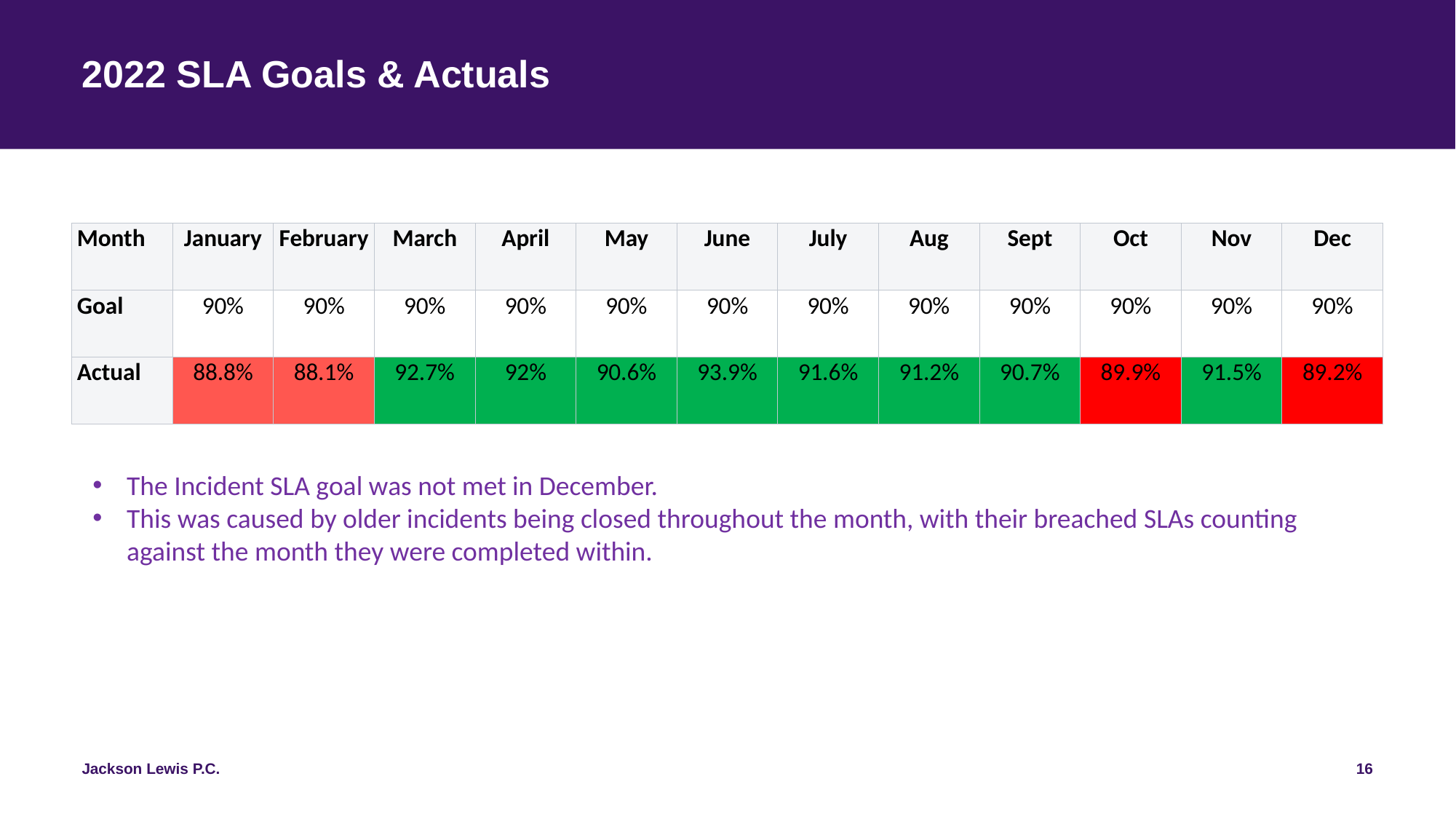

# 2022 SLA Goals & Actuals
| Month | January | February | March | April | May | June | July | Aug | Sept | Oct | Nov | Dec |
| --- | --- | --- | --- | --- | --- | --- | --- | --- | --- | --- | --- | --- |
| Goal | 90% | 90% | 90% | 90% | 90% | 90% | 90% | 90% | 90% | 90% | 90% | 90% |
| Actual | 88.8% | 88.1% | 92.7% | 92% | 90.6% | 93.9% | 91.6% | 91.2% | 90.7% | 89.9% | 91.5% | 89.2% |
The Incident SLA goal was not met in December.
This was caused by older incidents being closed throughout the month, with their breached SLAs counting against the month they were completed within.
16
Jackson Lewis P.C.